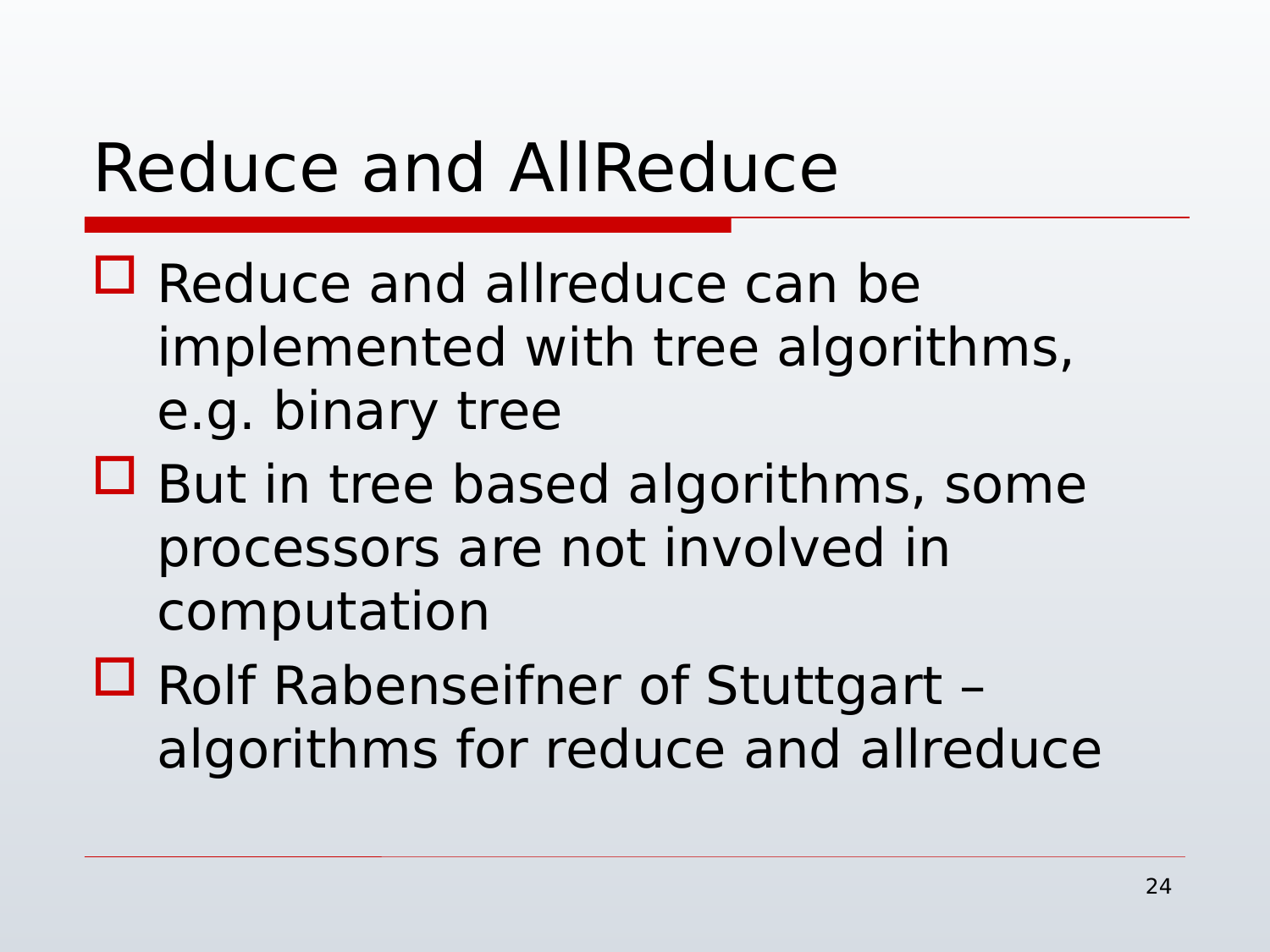

# Reduce and AllReduce
Reduce and allreduce can be implemented with tree algorithms, e.g. binary tree
But in tree based algorithms, some processors are not involved in computation
Rolf Rabenseifner of Stuttgart – algorithms for reduce and allreduce
24